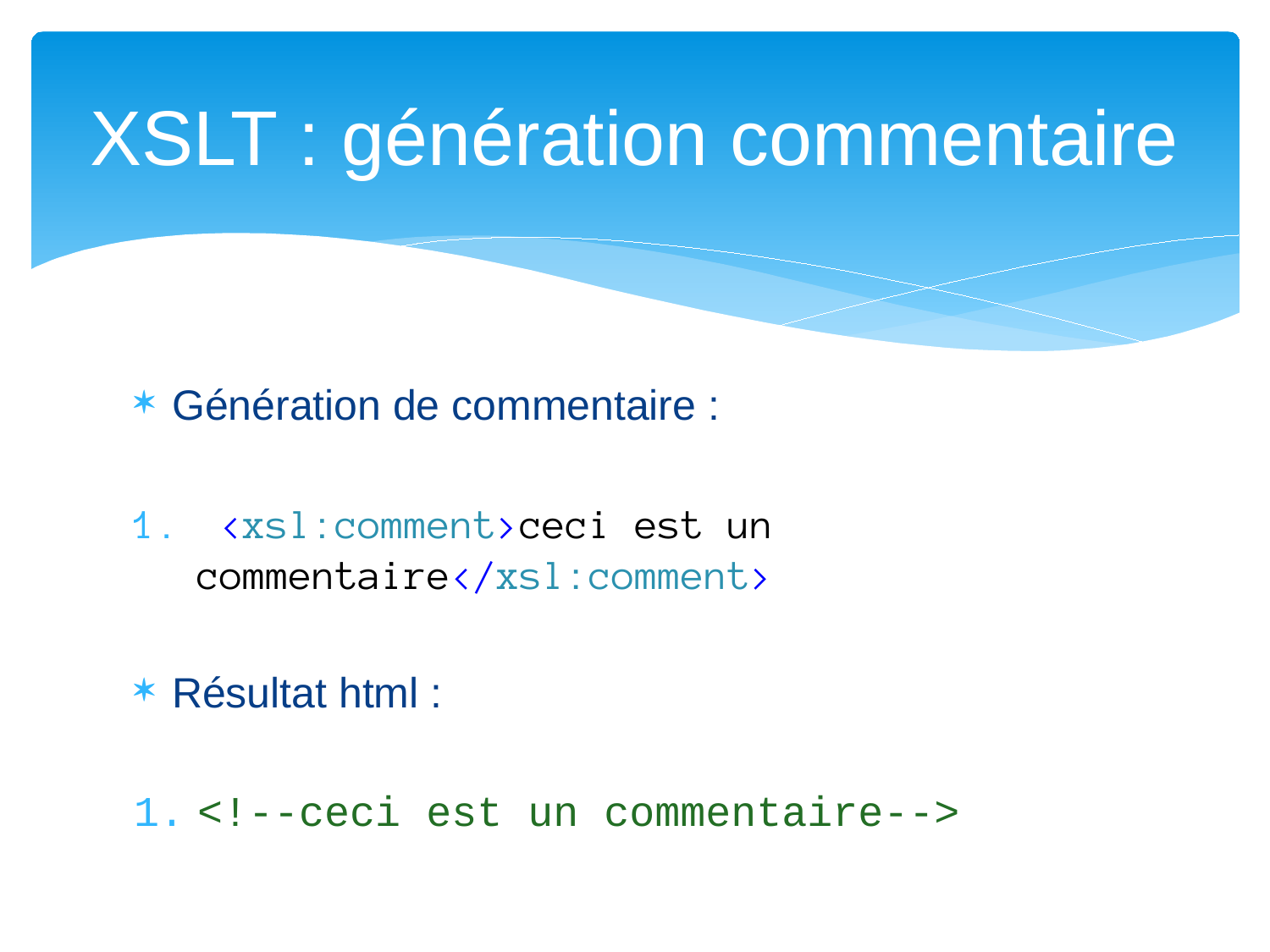

# XSLT : génération commentaire
Génération de commentaire :

 <xsl:comment>ceci est un commentaire</xsl:comment>

Résultat html :

<!--ceci est un commentaire-->